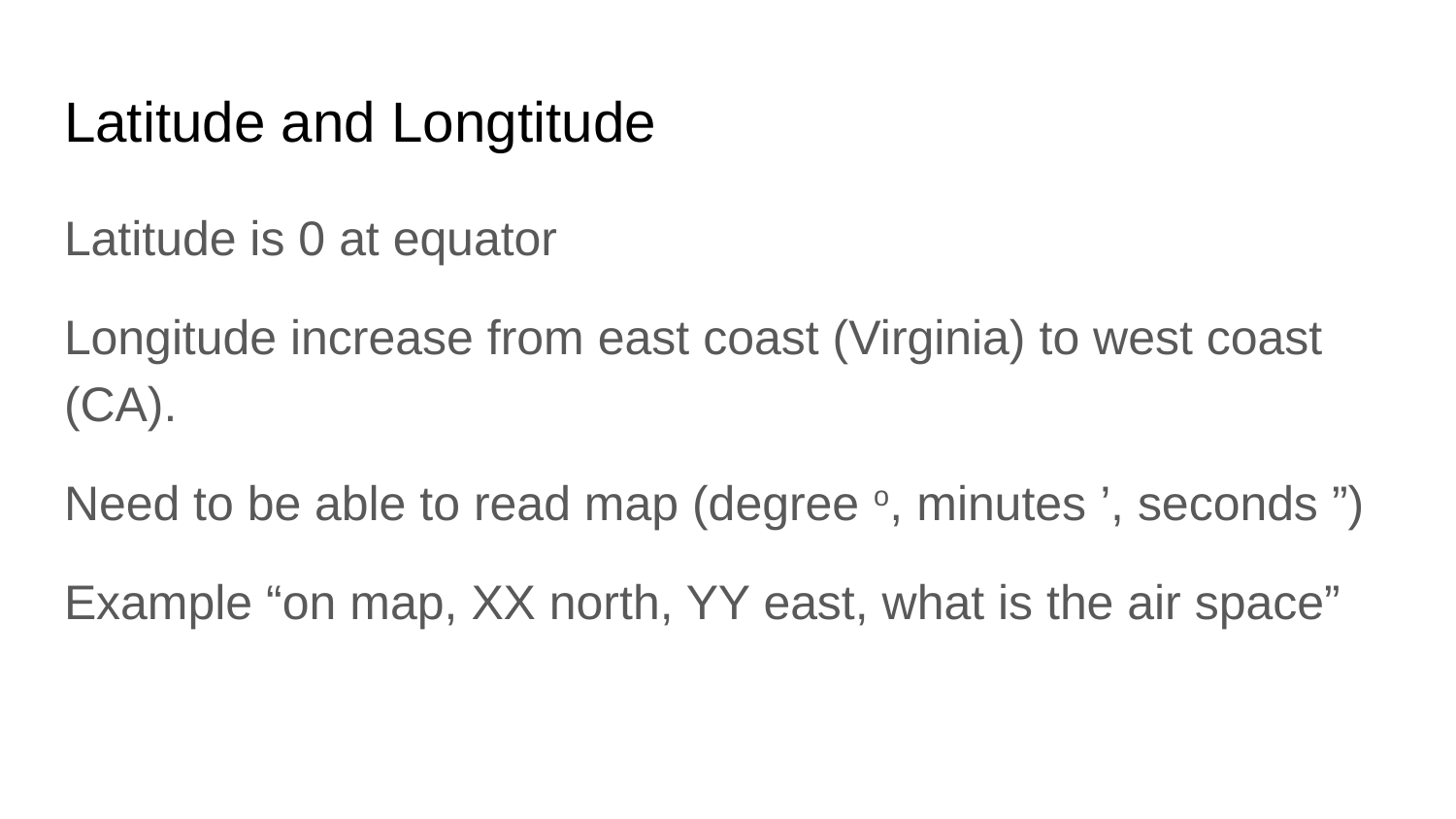

# Latitude and Longtitude
Latitude is 0 at equator
Longitude increase from east coast (Virginia) to west coast (CA).
Need to be able to read map (degree o, minutes ’, seconds ”)
Example “on map, XX north, YY east, what is the air space”